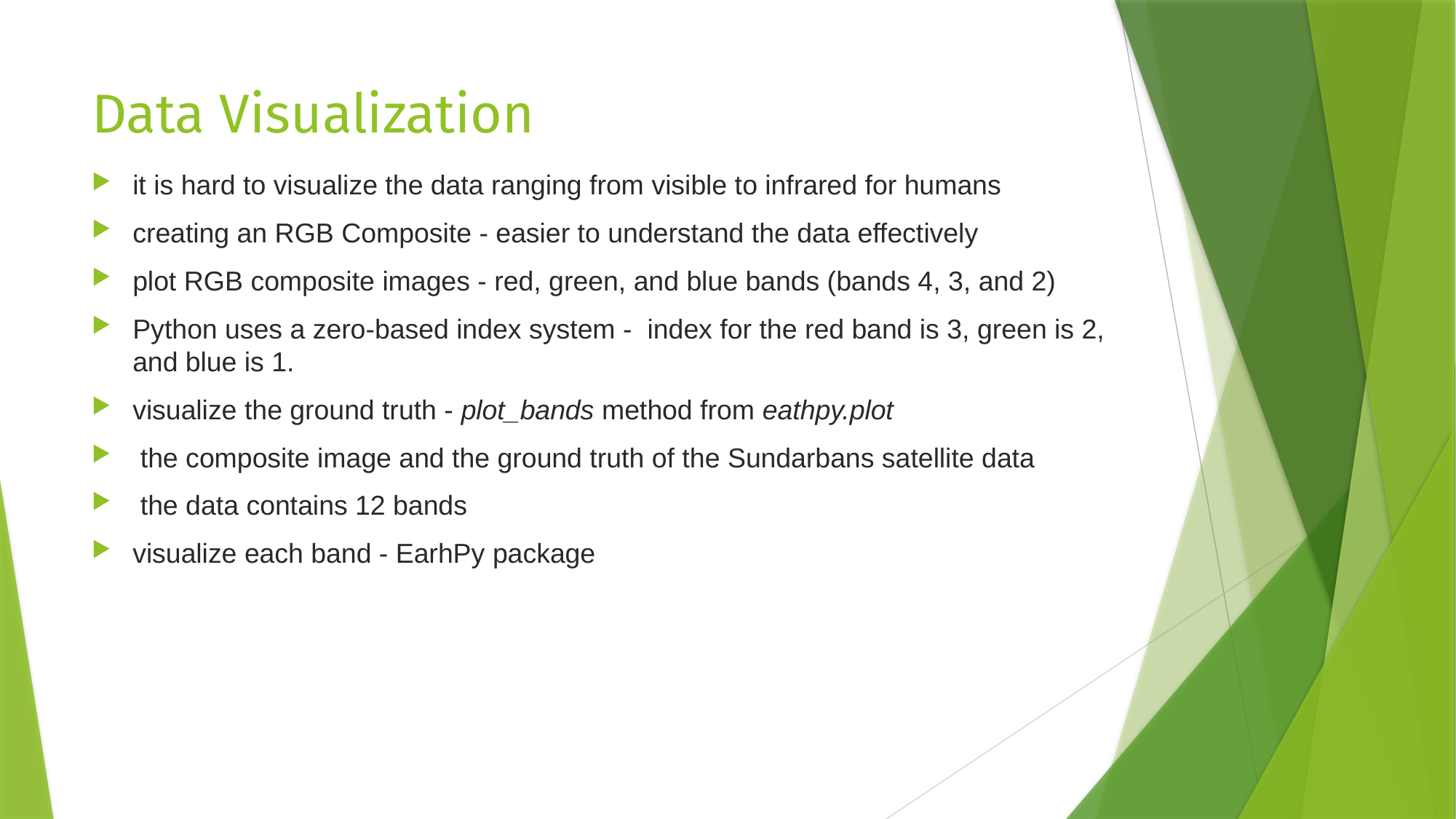

# Data Visualization
it is hard to visualize the data ranging from visible to infrared for humans
creating an RGB Composite - easier to understand the data effectively
plot RGB composite images - red, green, and blue bands (bands 4, 3, and 2)
Python uses a zero-based index system -  index for the red band is 3, green is 2, and blue is 1.
visualize the ground truth - plot_bands method from eathpy.plot
 the composite image and the ground truth of the Sundarbans satellite data
 the data contains 12 bands
visualize each band - EarhPy package